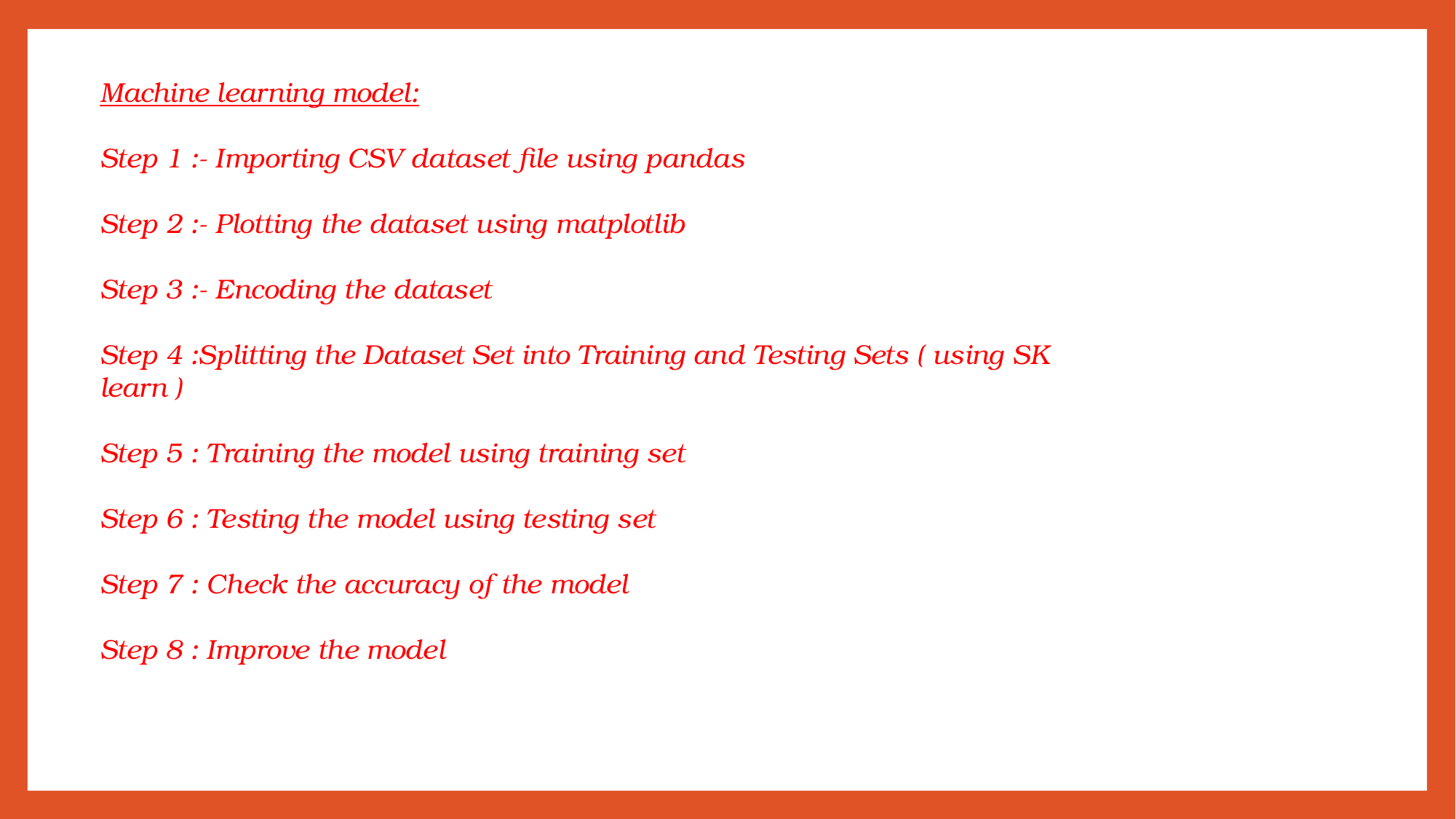

Machine learning model:

Step 1 :- Importing CSV dataset file using pandas

Step 2 :- Plotting the dataset using matplotlib

Step 3 :- Encoding the dataset

Step 4 :Splitting the Dataset Set into Training and Testing Sets ( using SK learn )

Step 5 : Training the model using training set

Step 6 : Testing the model using testing set

Step 7 : Check the accuracy of the model

Step 8 : Improve the model